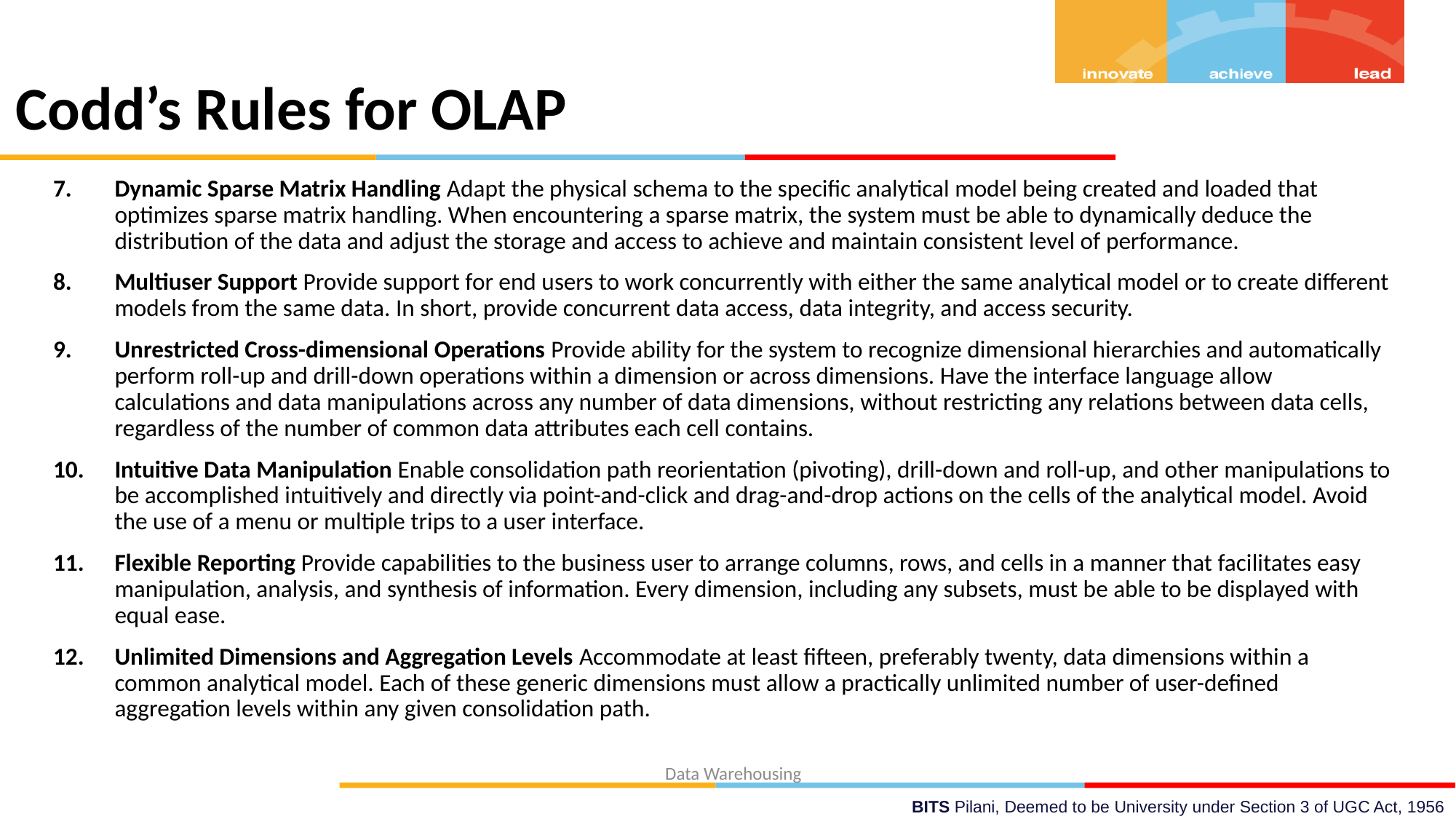

# Codd’s Rules for OLAP
Dynamic Sparse Matrix Handling Adapt the physical schema to the specific analytical model being created and loaded that optimizes sparse matrix handling. When encountering a sparse matrix, the system must be able to dynamically deduce the distribution of the data and adjust the storage and access to achieve and maintain consistent level of performance.
Multiuser Support Provide support for end users to work concurrently with either the same analytical model or to create different models from the same data. In short, provide concurrent data access, data integrity, and access security.
Unrestricted Cross-dimensional Operations Provide ability for the system to recognize dimensional hierarchies and automatically perform roll-up and drill-down operations within a dimension or across dimensions. Have the interface language allow calculations and data manipulations across any number of data dimensions, without restricting any relations between data cells, regardless of the number of common data attributes each cell contains.
Intuitive Data Manipulation Enable consolidation path reorientation (pivoting), drill-down and roll-up, and other manipulations to be accomplished intuitively and directly via point-and-click and drag-and-drop actions on the cells of the analytical model. Avoid the use of a menu or multiple trips to a user interface.
Flexible Reporting Provide capabilities to the business user to arrange columns, rows, and cells in a manner that facilitates easy manipulation, analysis, and synthesis of information. Every dimension, including any subsets, must be able to be displayed with equal ease.
Unlimited Dimensions and Aggregation Levels Accommodate at least fifteen, preferably twenty, data dimensions within a common analytical model. Each of these generic dimensions must allow a practically unlimited number of user-defined aggregation levels within any given consolidation path.